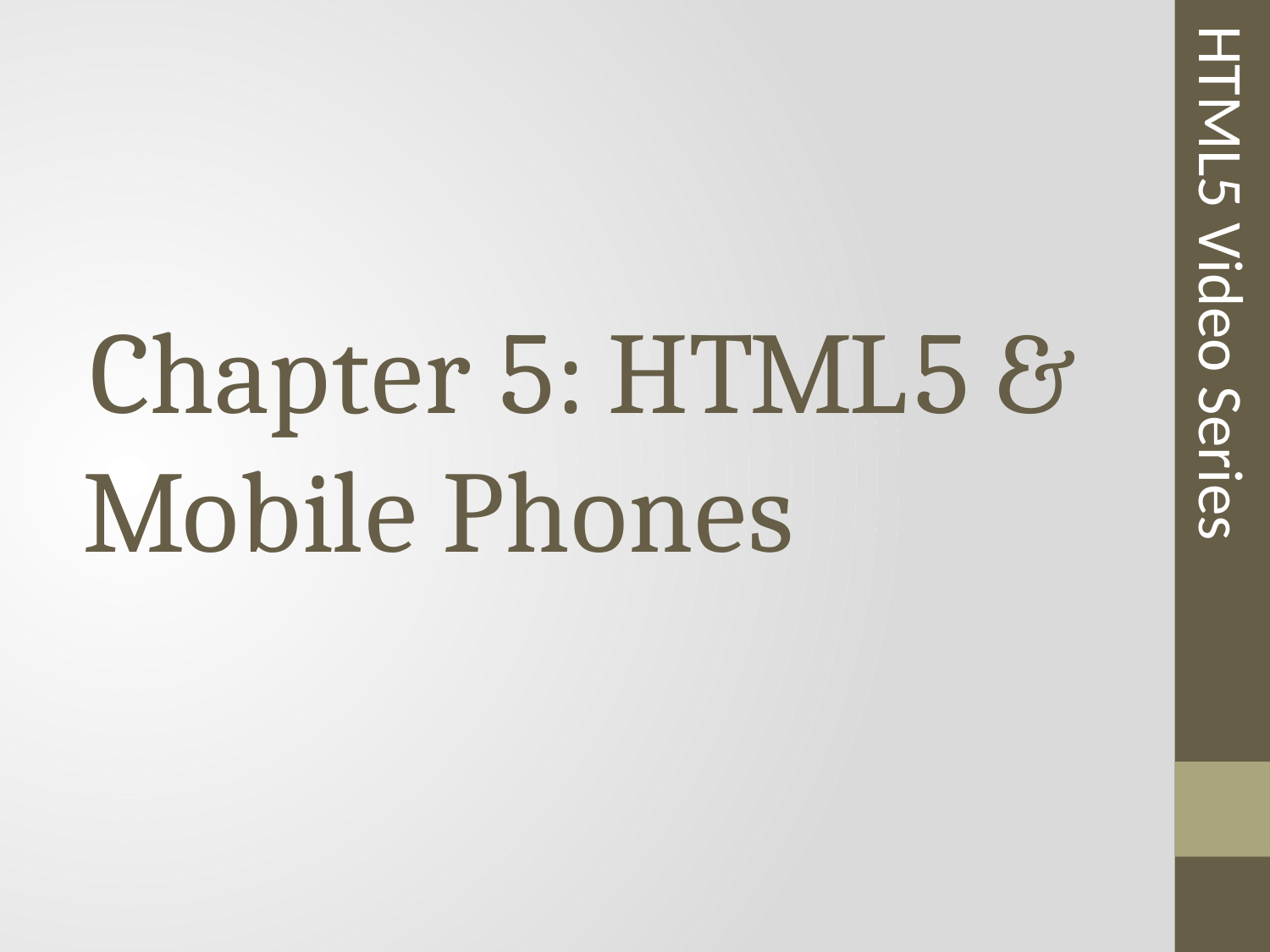

# Chapter 5: HTML5 & Mobile Phones
HTML5 Video Series